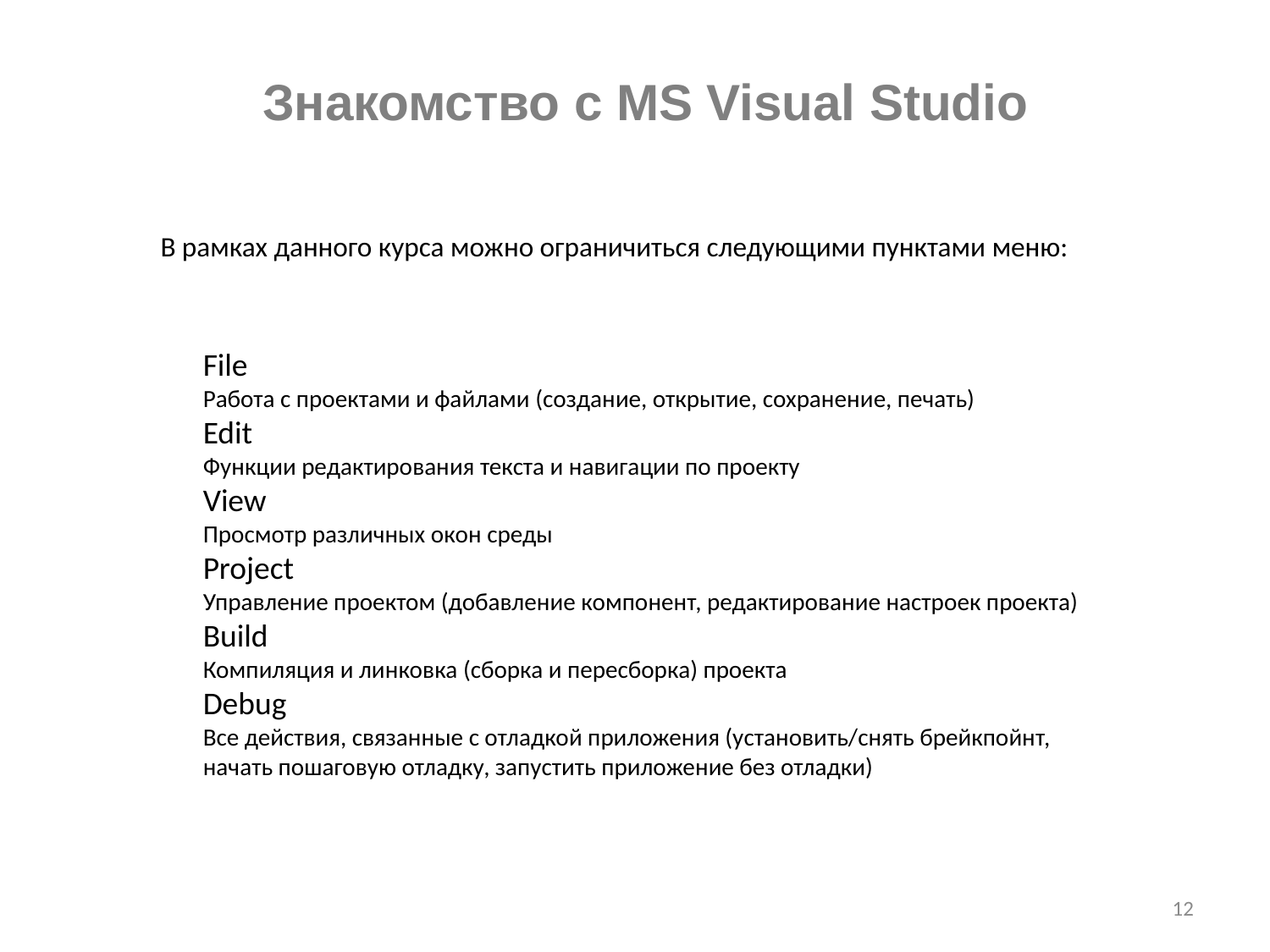

Знакомство с MS Visual Studio
В рамках данного курса можно ограничиться следующими пунктами меню:
File
Работа с проектами и файлами (создание, открытие, сохранение, печать)
Edit
Функции редактирования текста и навигации по проекту
View
Просмотр различных окон среды
Project
Управление проектом (добавление компонент, редактирование настроек проекта)
Build
Компиляция и линковка (сборка и пересборка) проекта
Debug
Все действия, связанные с отладкой приложения (установить/снять брейкпойнт, начать пошаговую отладку, запустить приложение без отладки)
12